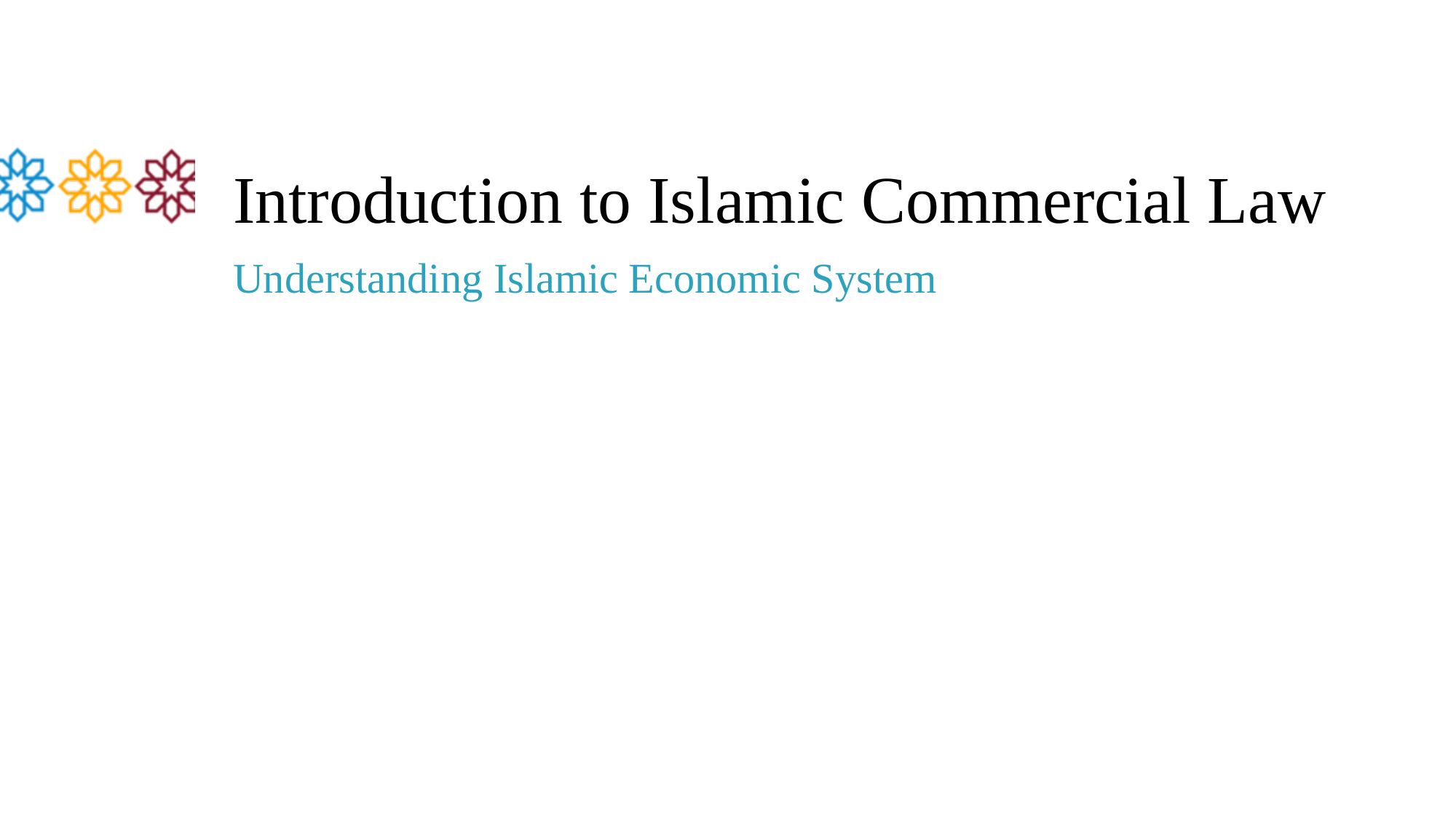

# Introduction to Islamic Commercial Law
Understanding Islamic Economic System